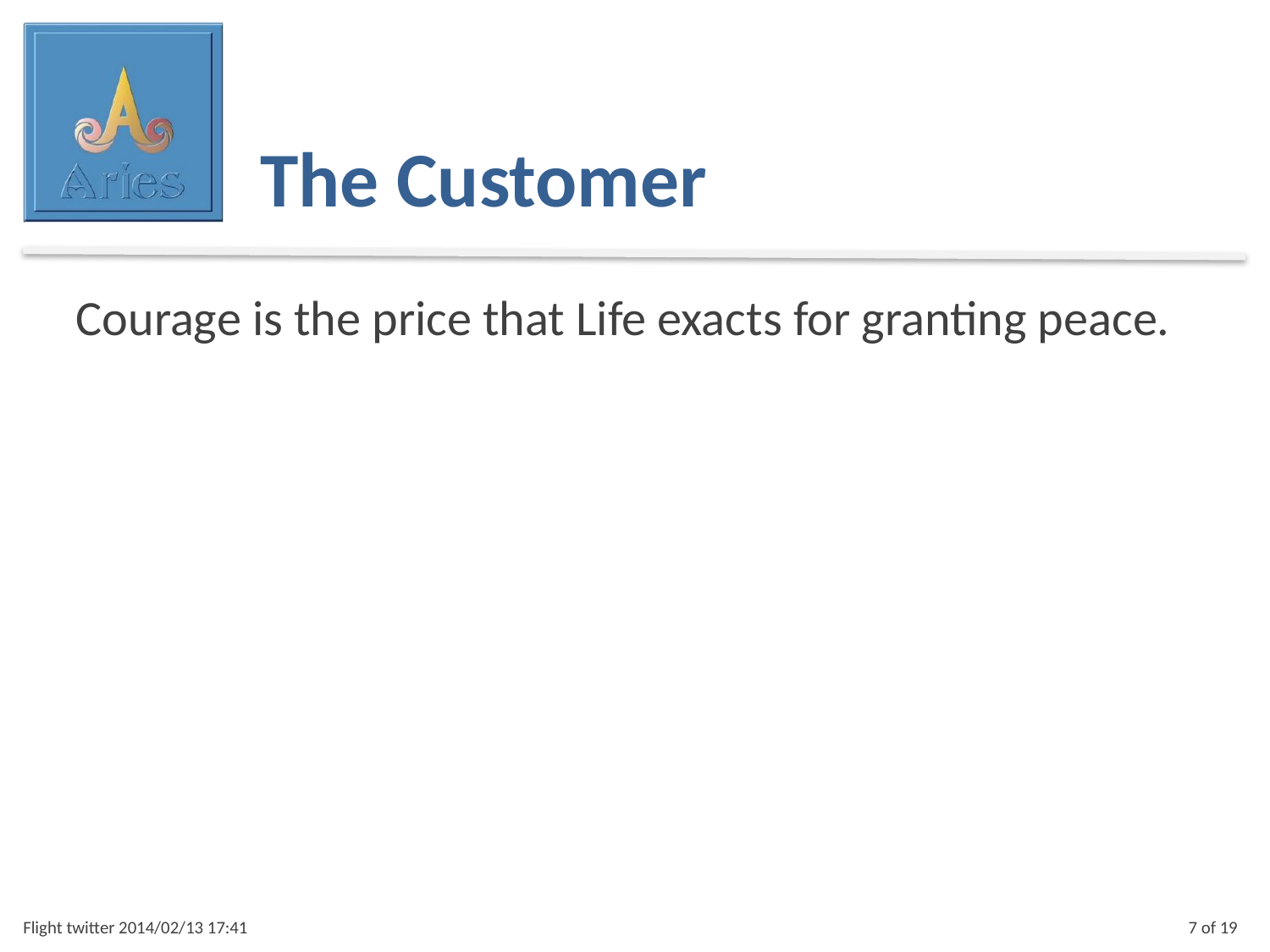

The Customer
Courage is the price that Life exacts for granting peace.
Flight twitter 2014/02/13 17:41
7 of 19